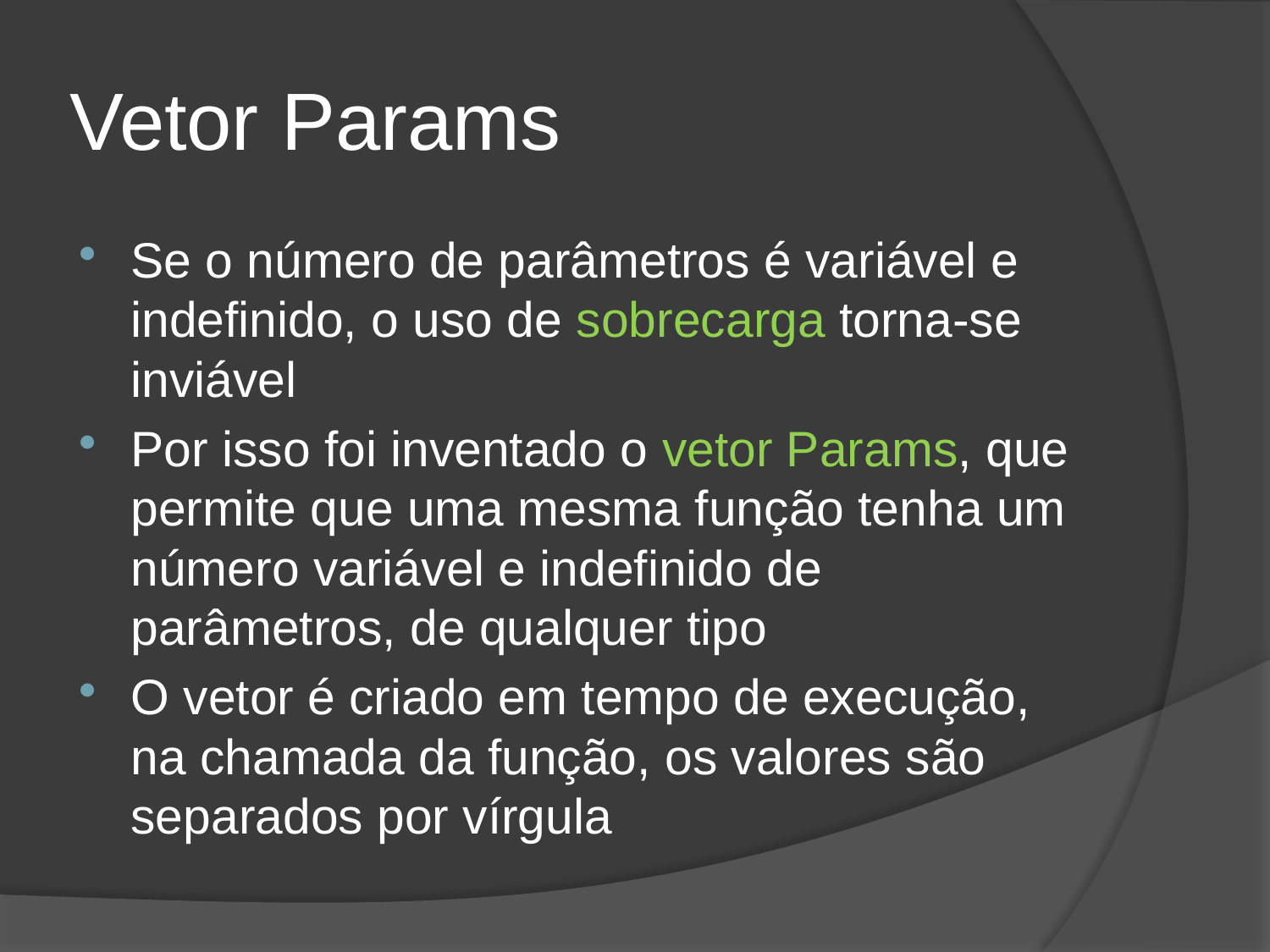

# Vetor Params
Se o número de parâmetros é variável e indefinido, o uso de sobrecarga torna-se inviável
Por isso foi inventado o vetor Params, que permite que uma mesma função tenha um número variável e indefinido de parâmetros, de qualquer tipo
O vetor é criado em tempo de execução, na chamada da função, os valores são separados por vírgula